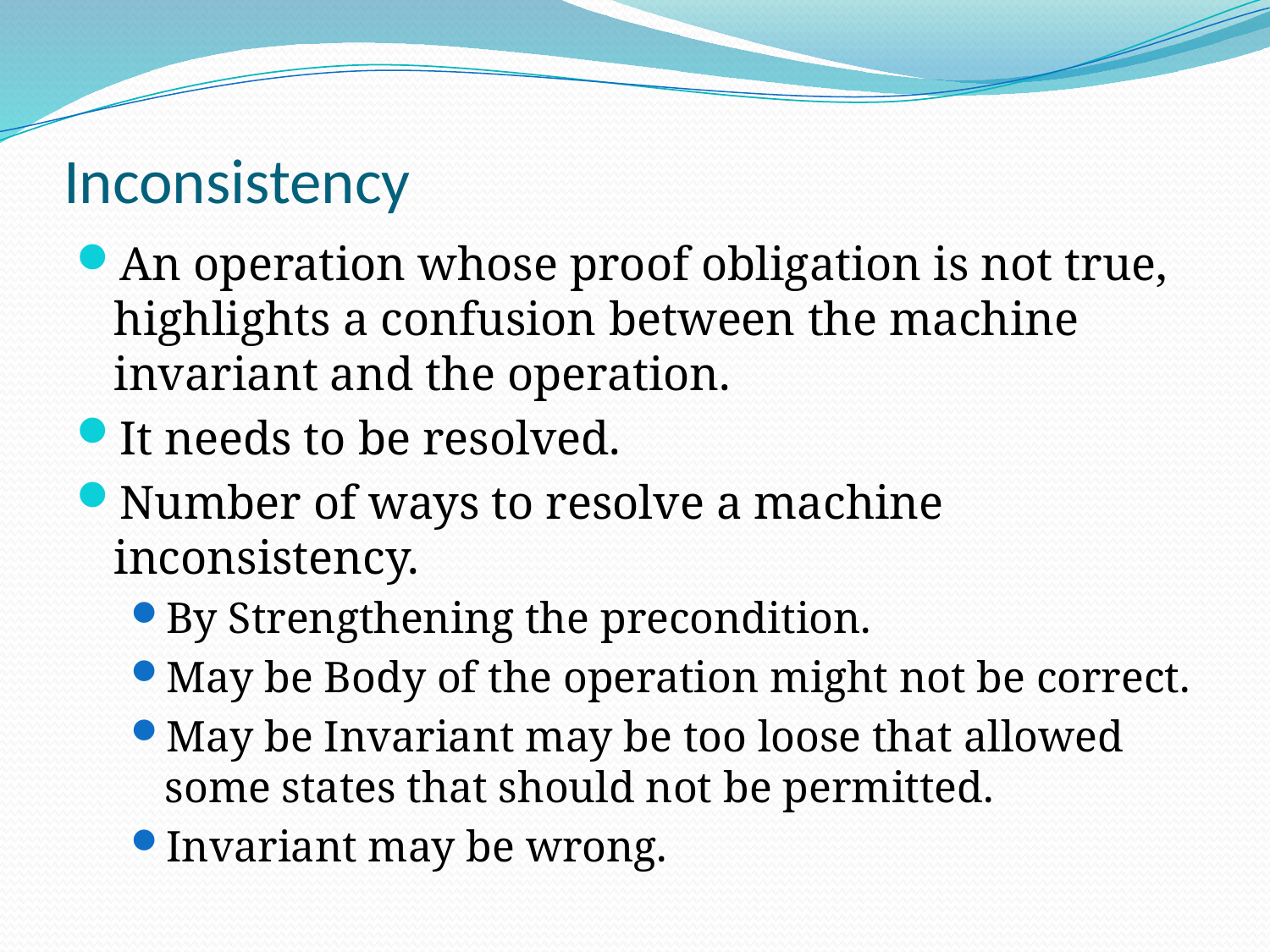

Inconsistency
An operation whose proof obligation is not true, highlights a confusion between the machine invariant and the operation.
It needs to be resolved.
Number of ways to resolve a machine inconsistency.
By Strengthening the precondition.
May be Body of the operation might not be correct.
May be Invariant may be too loose that allowed some states that should not be permitted.
Invariant may be wrong.